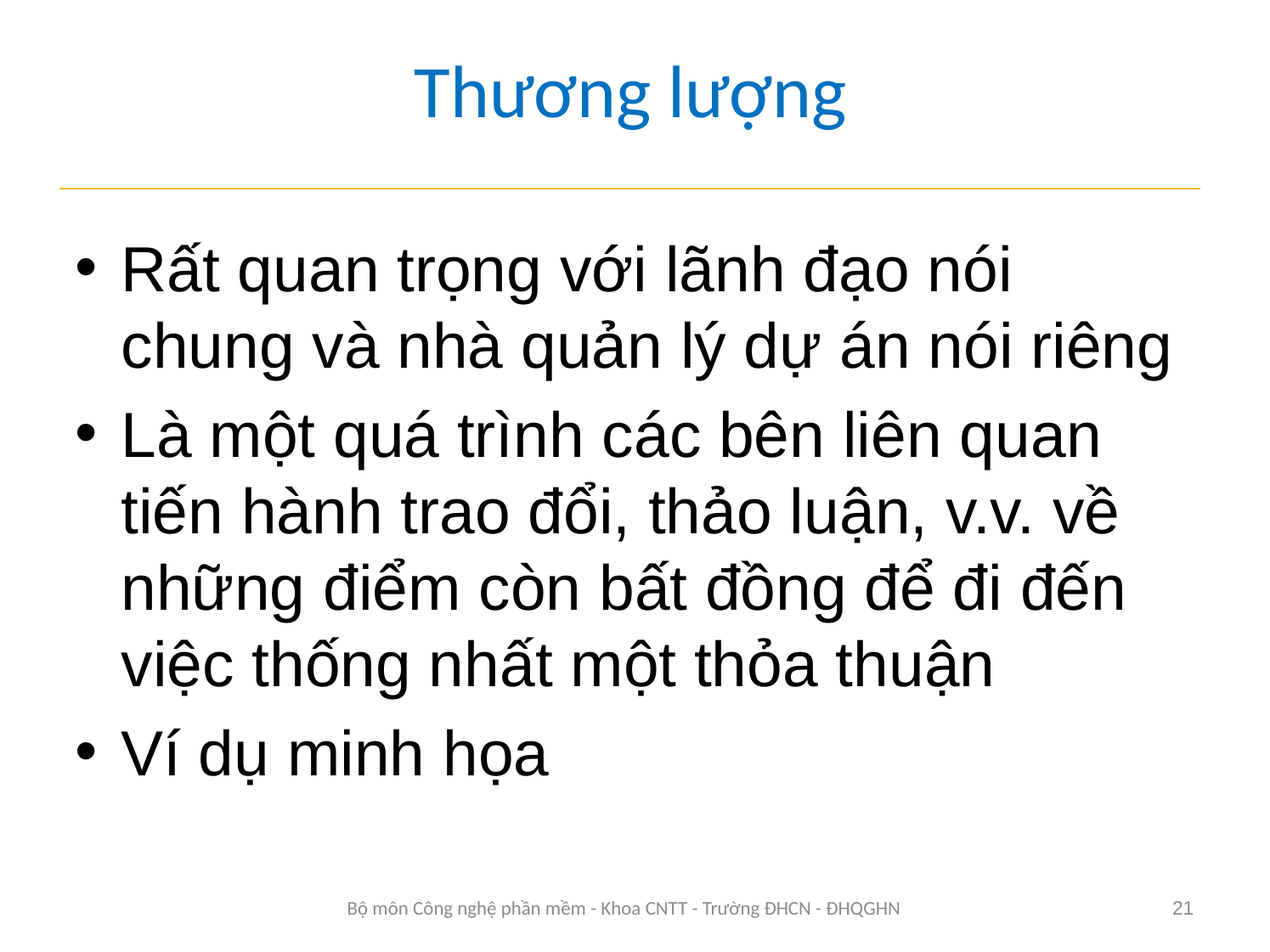

# Thương lượng
Rất quan trọng với lãnh đạo nói chung và nhà quản lý dự án nói riêng
Là một quá trình các bên liên quan tiến hành trao đổi, thảo luận, v.v. về những điểm còn bất đồng để đi đến việc thống nhất một thỏa thuận
Ví dụ minh họa
Bộ môn Công nghệ phần mềm - Khoa CNTT - Trường ĐHCN - ĐHQGHN
21